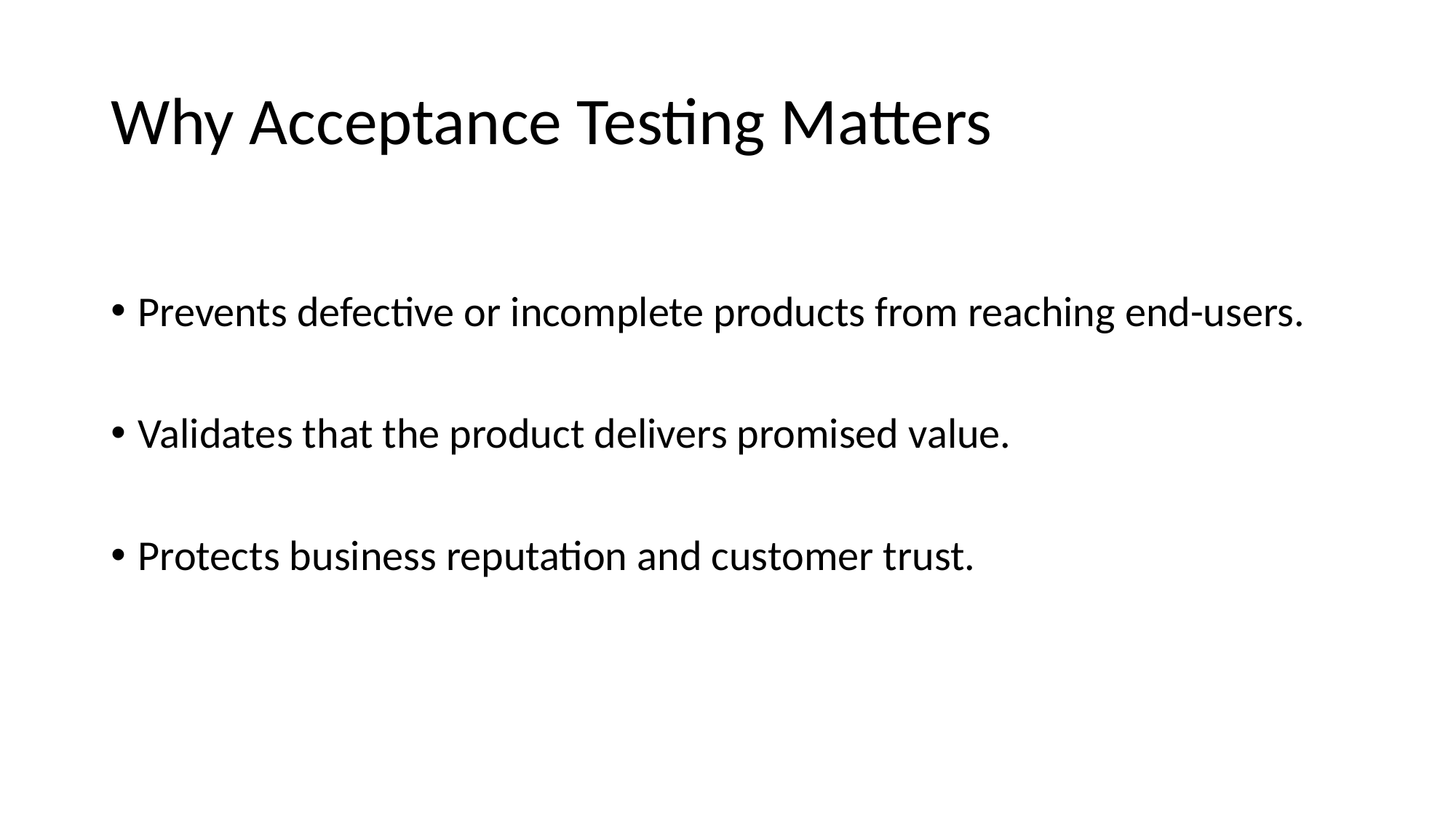

# Why Acceptance Testing Matters

Prevents defective or incomplete products from reaching end-users.

Validates that the product delivers promised value.

Protects business reputation and customer trust.